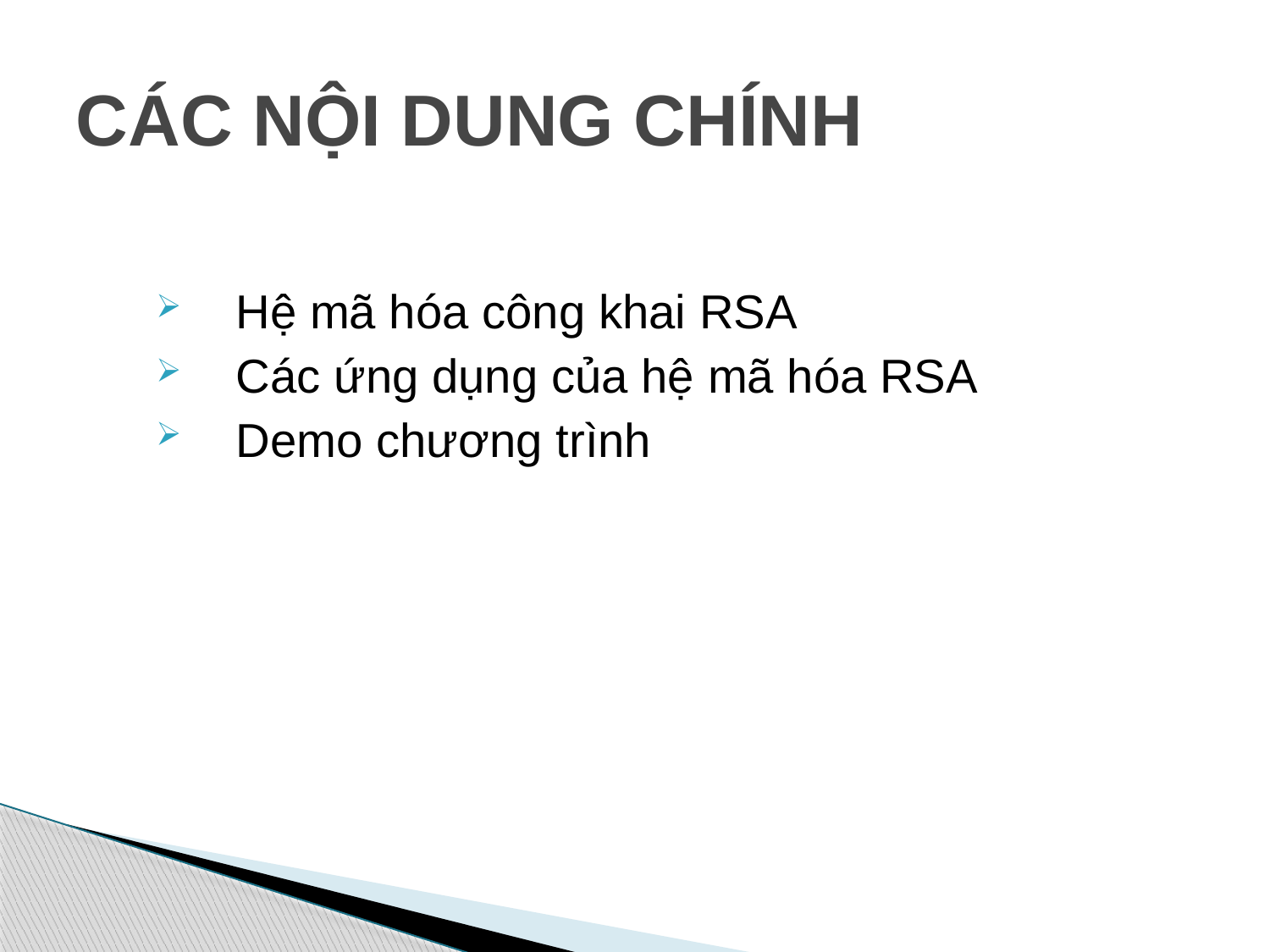

# CÁC NỘI DUNG CHÍNH
Hệ mã hóa công khai RSA
Các ứng dụng của hệ mã hóa RSA
Demo chương trình